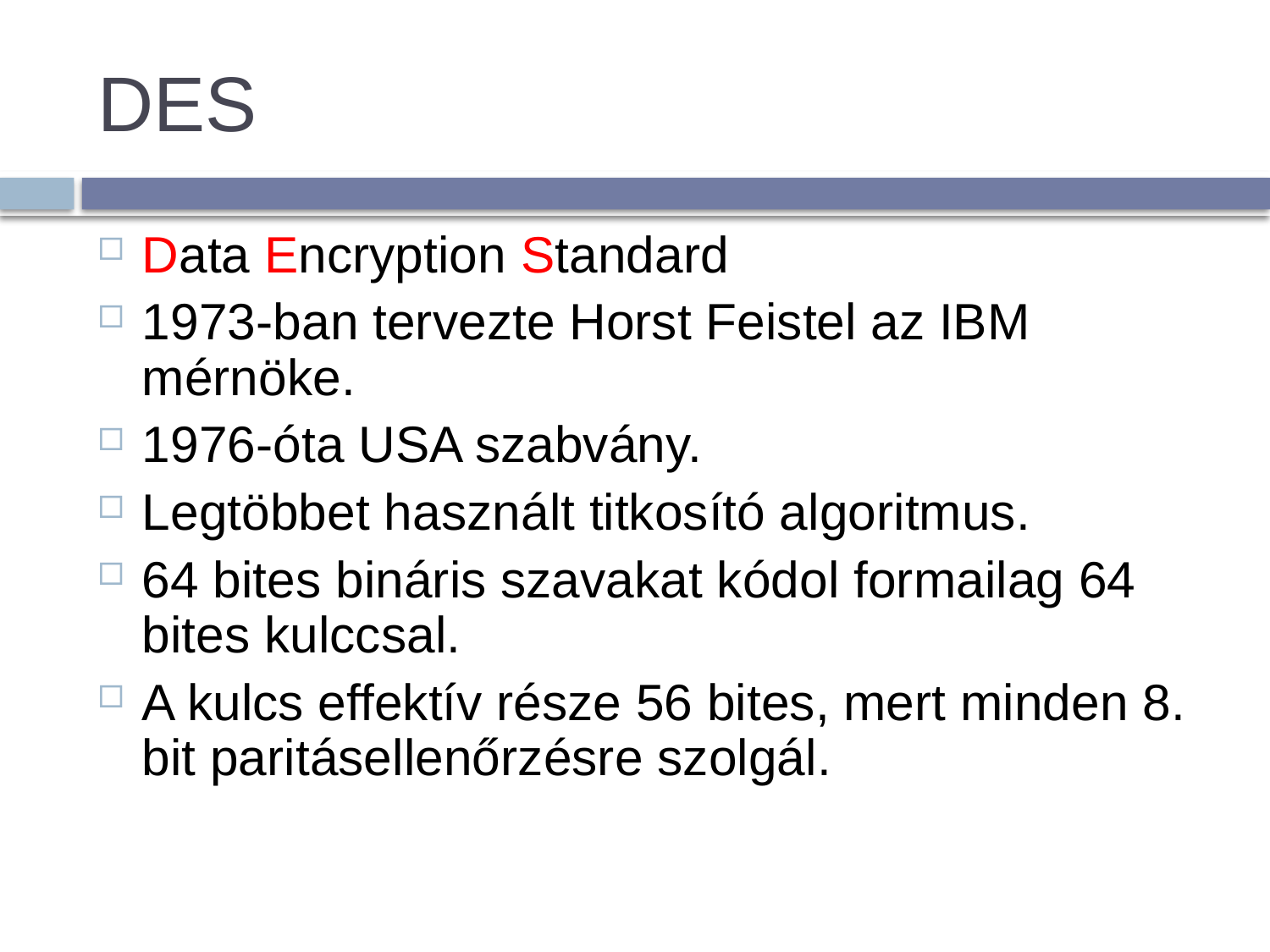

# DES
Data Encryption Standard
1973-ban tervezte Horst Feistel az IBM mérnöke.
1976-óta USA szabvány.
Legtöbbet használt titkosító algoritmus.
64 bites bináris szavakat kódol formailag 64 bites kulccsal.
A kulcs effektív része 56 bites, mert minden 8. bit paritásellenőrzésre szolgál.